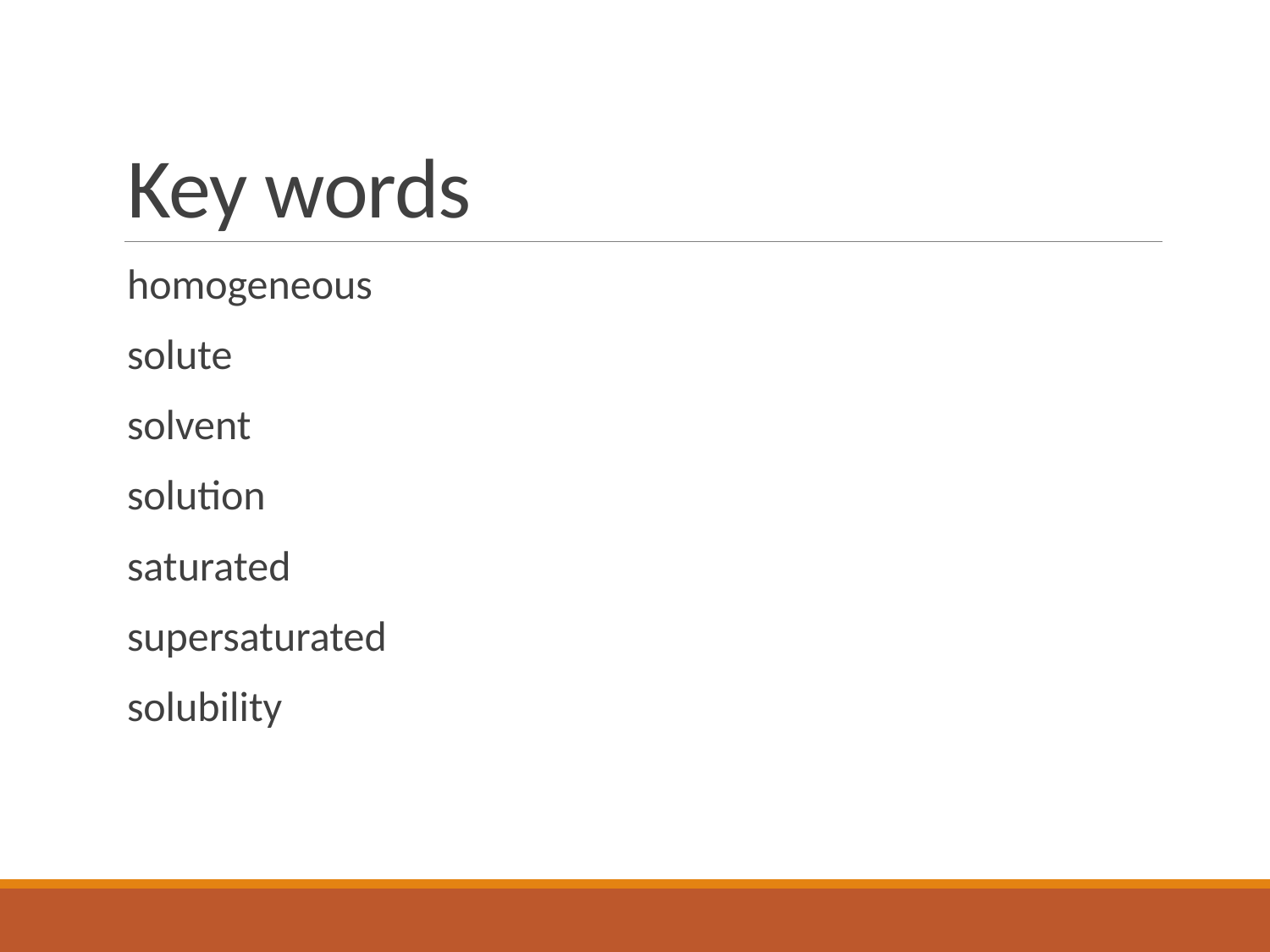

# Key words
homogeneous
solute
solvent
solution
saturated
supersaturated
solubility